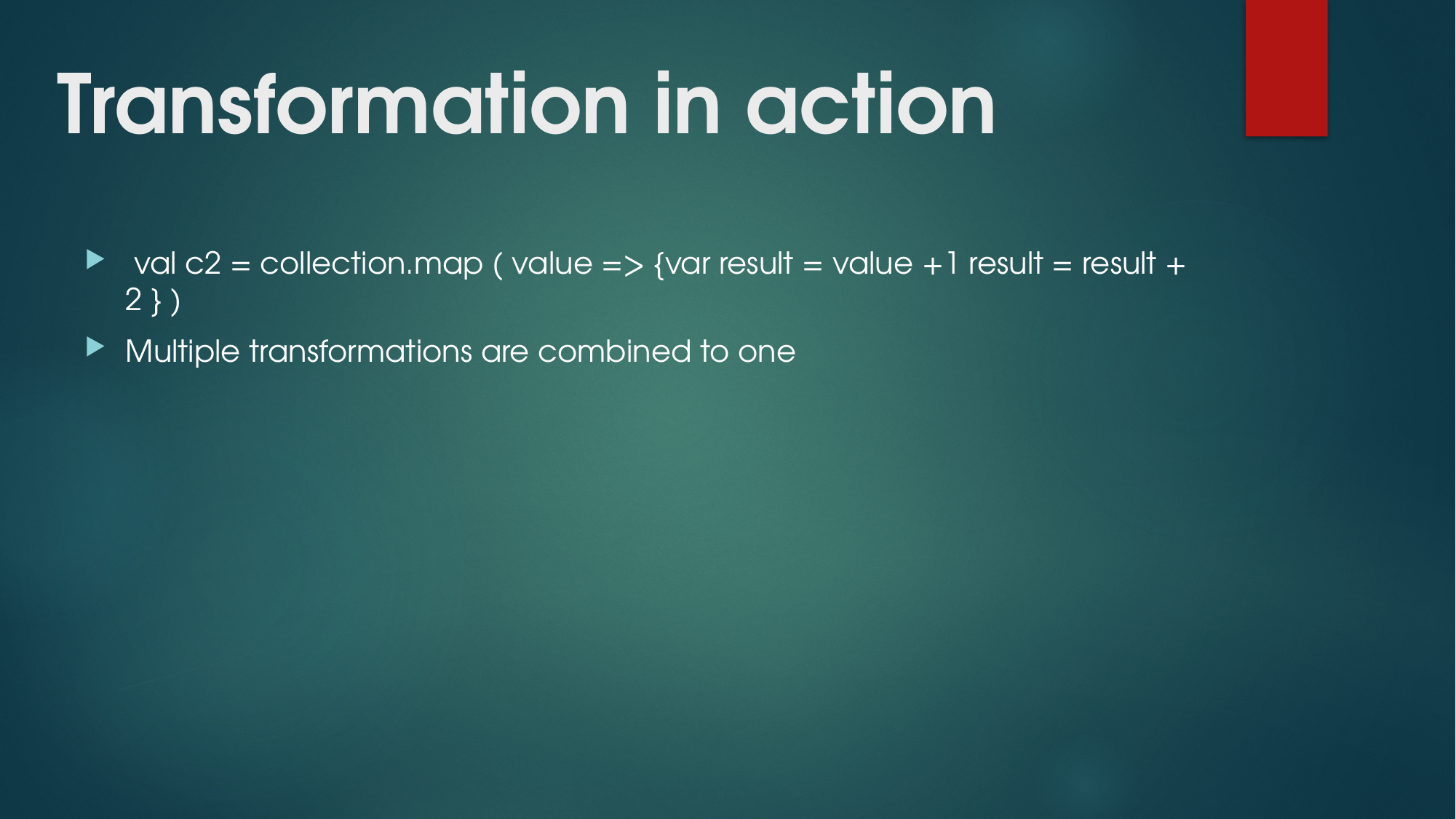

# Transformation in action
 val c2 = collection.map ( value => {var result = value +1 result = result + 2 } )
Multiple transformations are combined to one